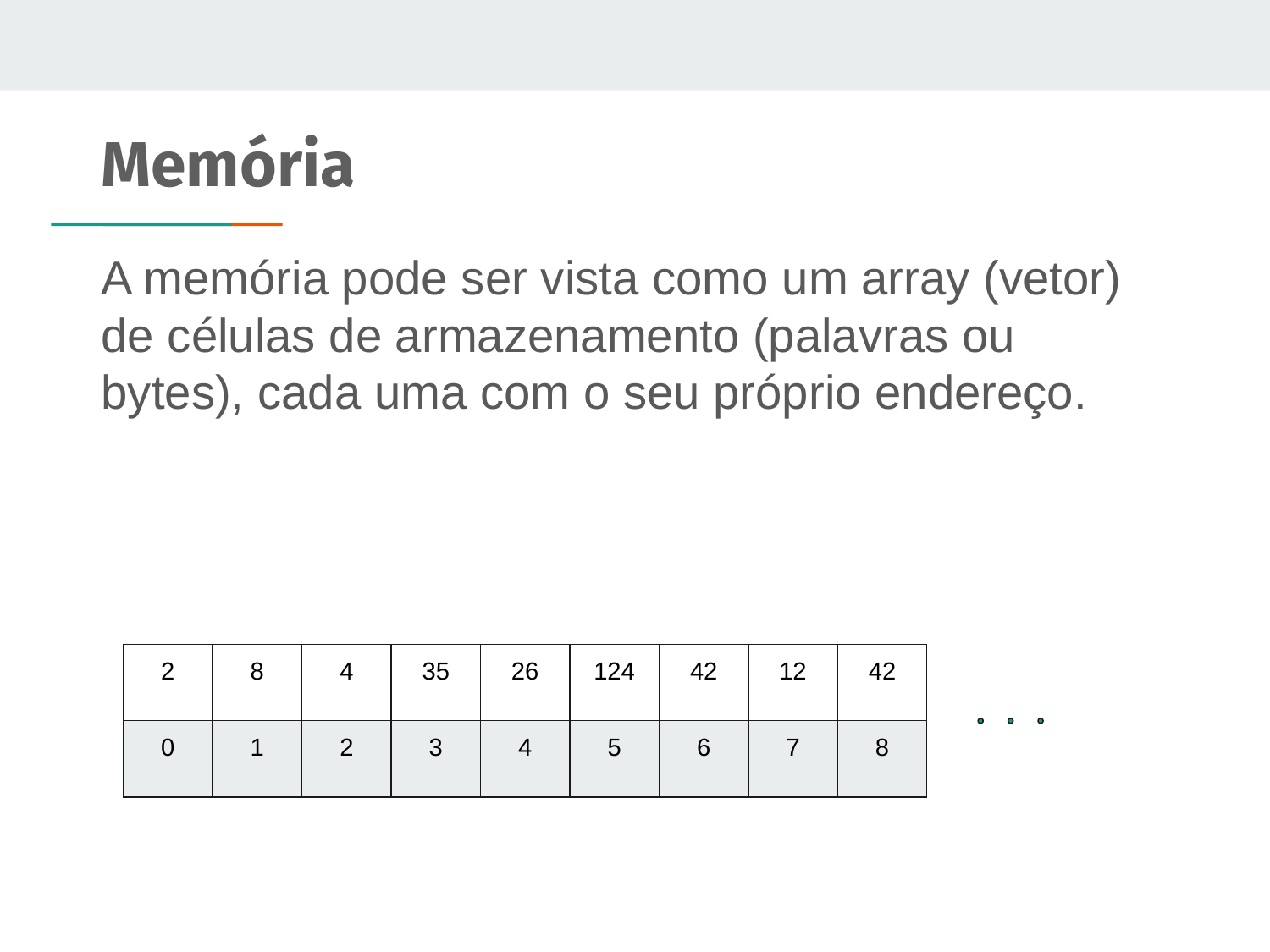

# Memória
A memória pode ser vista como um array (vetor) de células de armazenamento (palavras ou bytes), cada uma com o seu próprio endereço.
| 2 | 8 | 4 | 35 | 26 | 124 | 42 | 12 | 42 |
| --- | --- | --- | --- | --- | --- | --- | --- | --- |
| 0 | 1 | 2 | 3 | 4 | 5 | 6 | 7 | 8 |